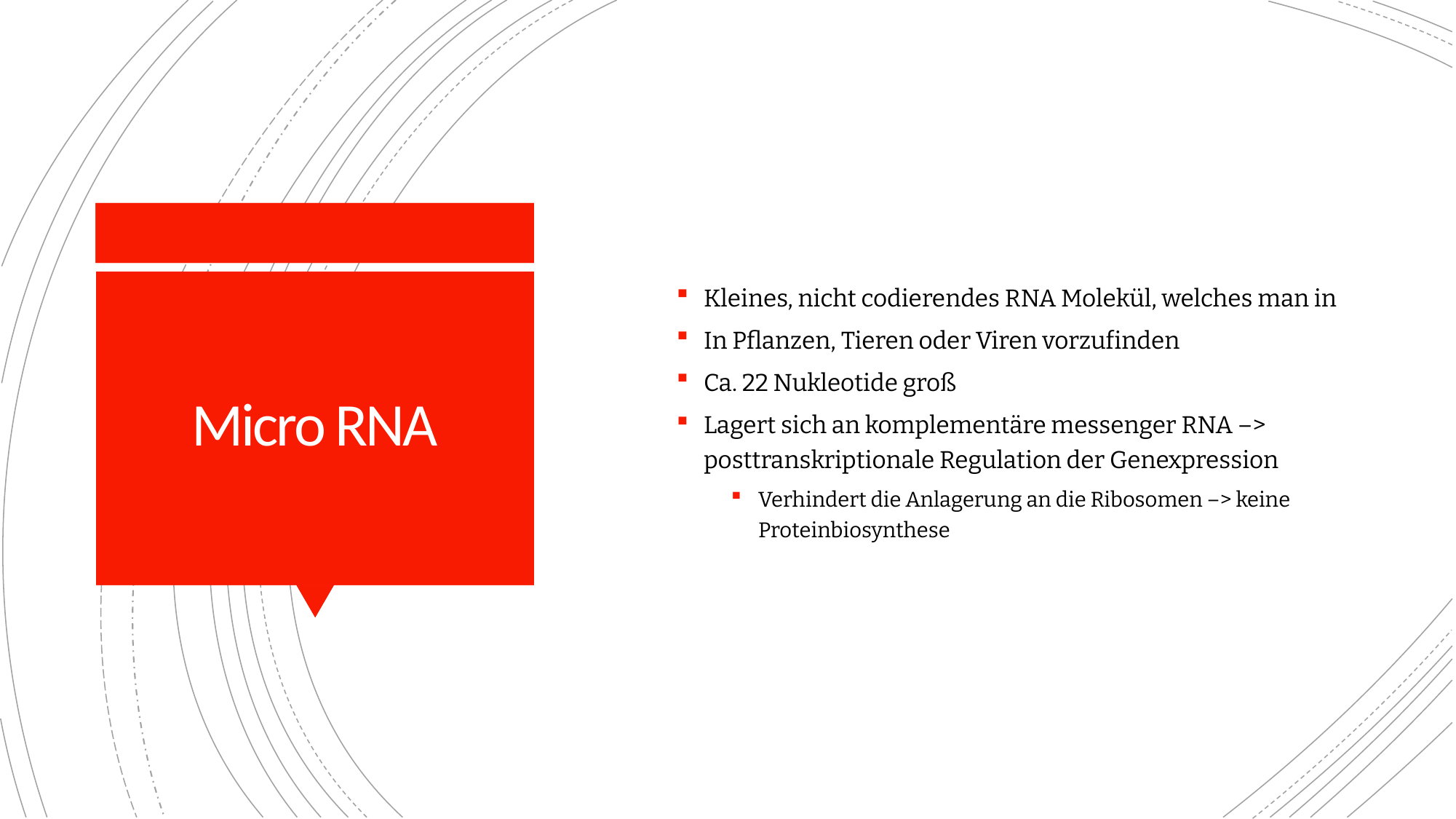

Kleines, nicht codierendes RNA Molekül, welches man in
In Pflanzen, Tieren oder Viren vorzufinden
Ca. 22 Nukleotide groß
Lagert sich an komplementäre messenger RNA –> posttranskriptionale Regulation der Genexpression
Verhindert die Anlagerung an die Ribosomen –> keine Proteinbiosynthese

# Micro RNA